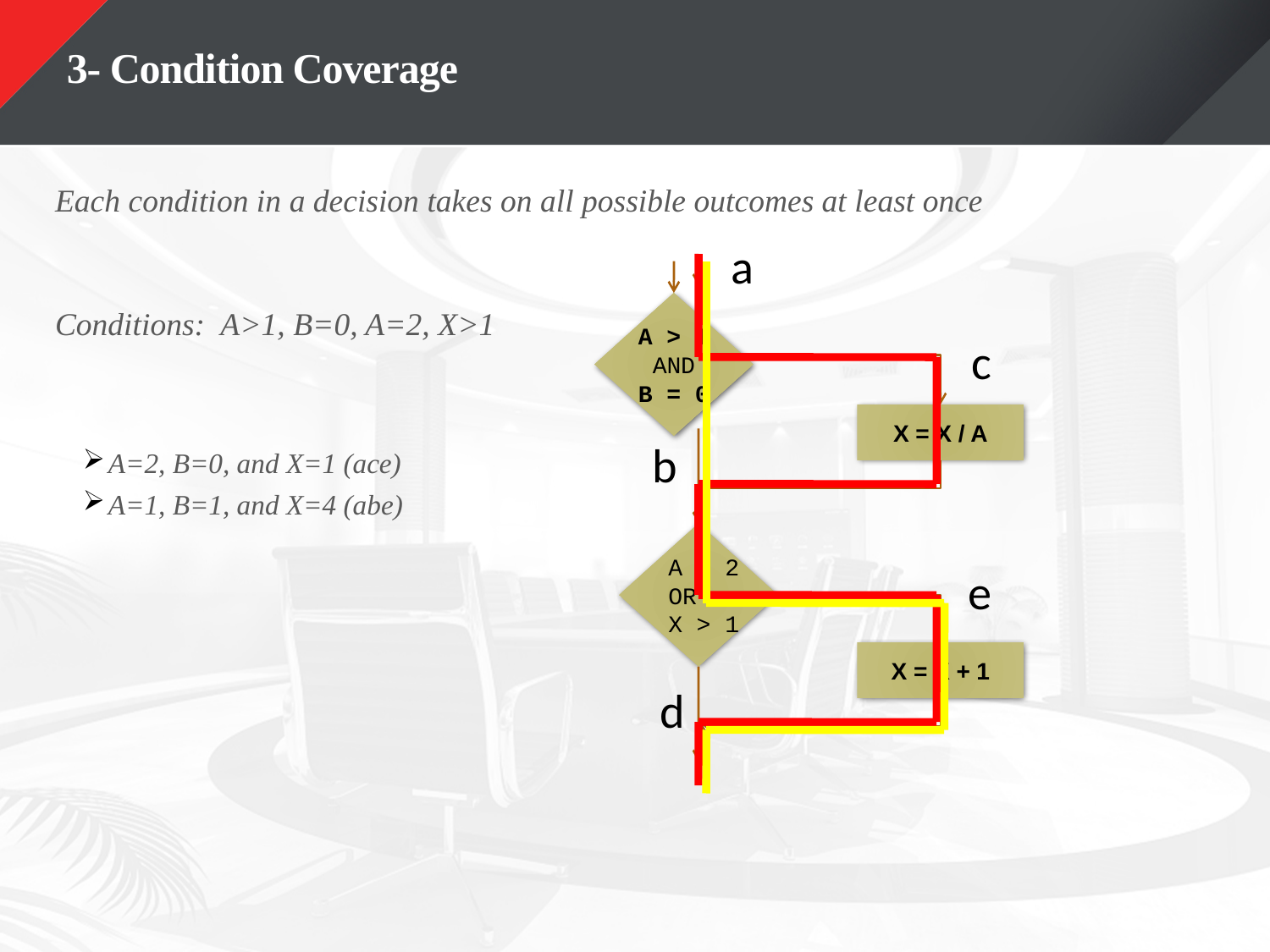

# 3- Condition Coverage
Each condition in a decision takes on all possible outcomes at least once

Conditions:  A>1, B=0, A=2, X>1

A=2, B=0, and X=1 (ace)
A=1, B=1, and X=4 (abe)

a
A > 1
AND
B = 0
X = X / A
A = 2
OR
X > 1
X = X + 1
c
b
e
d